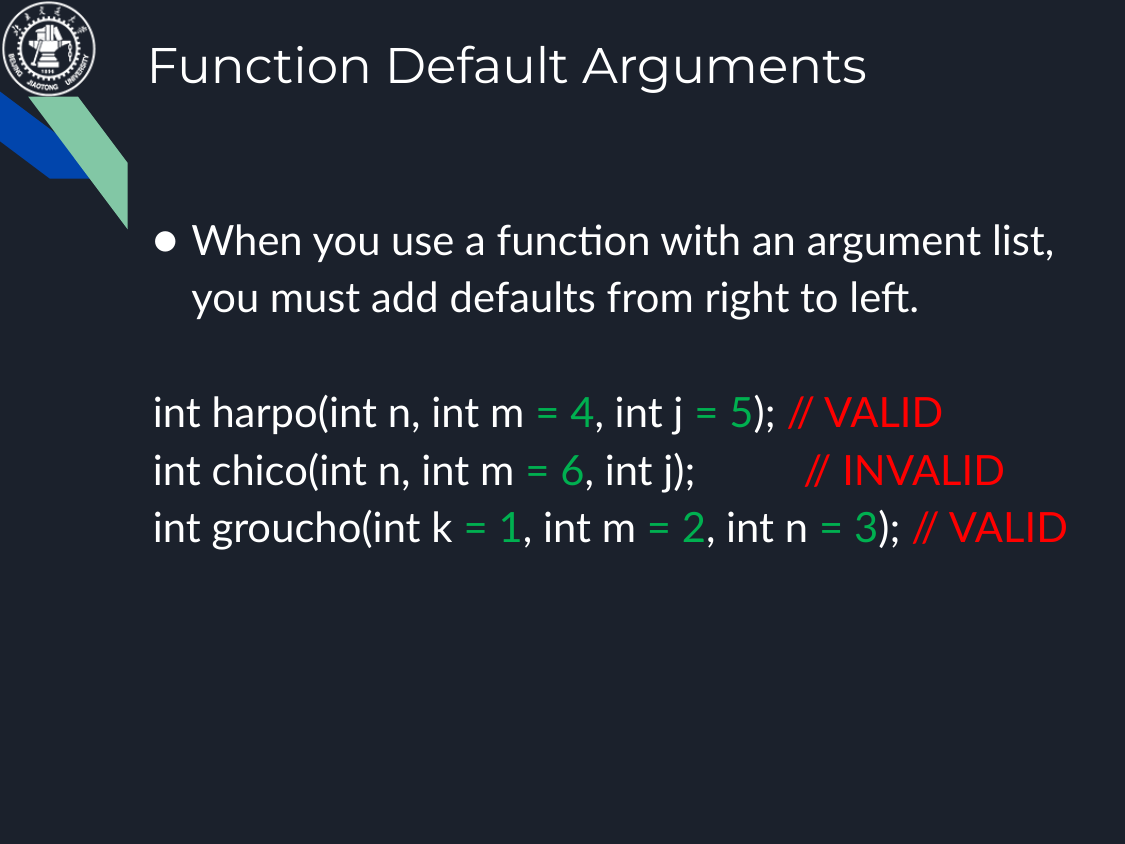

# Function Default Arguments
When you use a function with an argument list, you must add defaults from right to left.

int harpo(int n, int m = 4, int j = 5); // VALID
int chico(int n, int m = 6, int j);          // INVALID
int groucho(int k = 1, int m = 2, int n = 3); // VALID